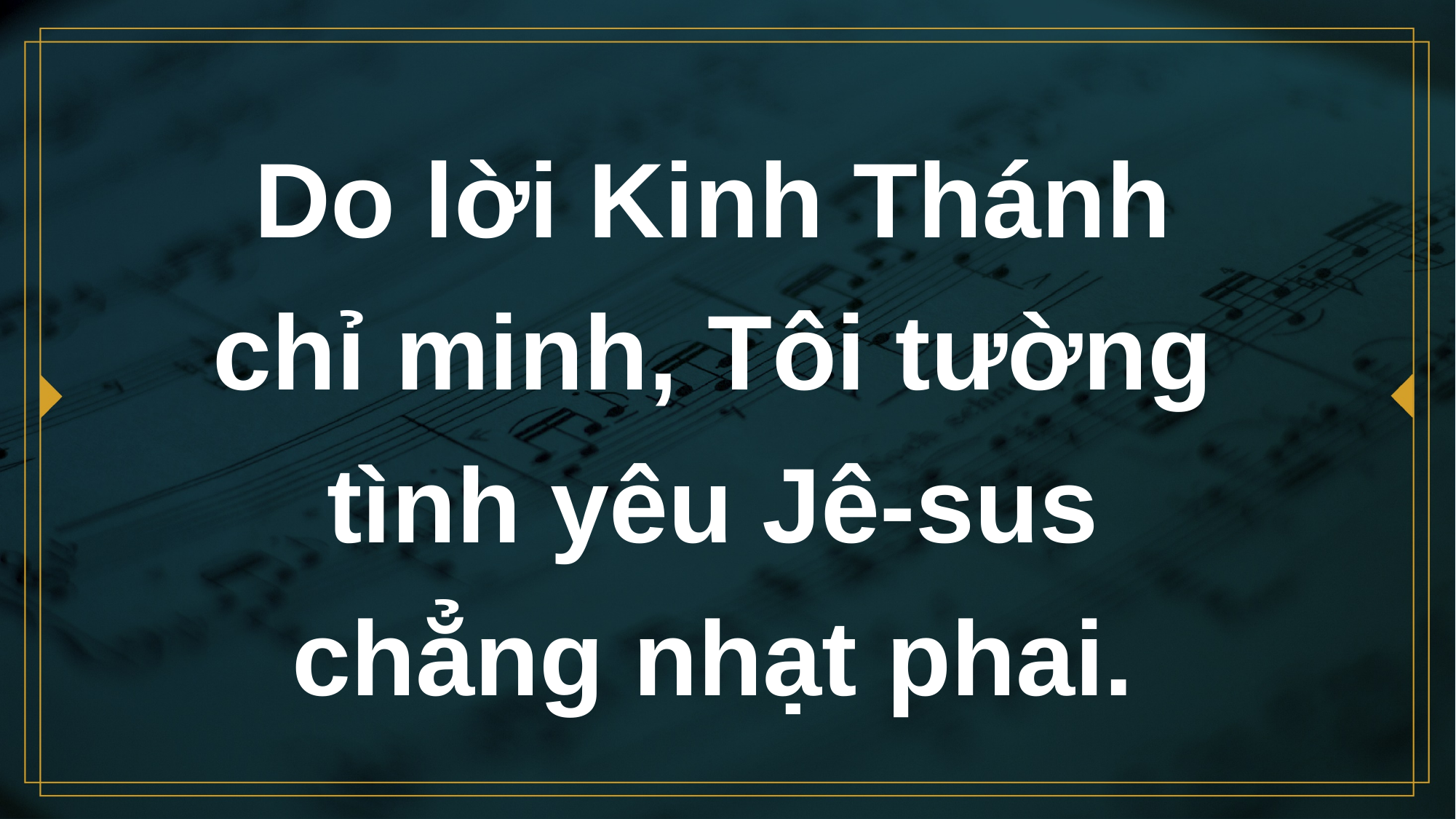

# Do lời Kinh Thánh chỉ minh, Tôi tường tình yêu Jê-sus chẳng nhạt phai.